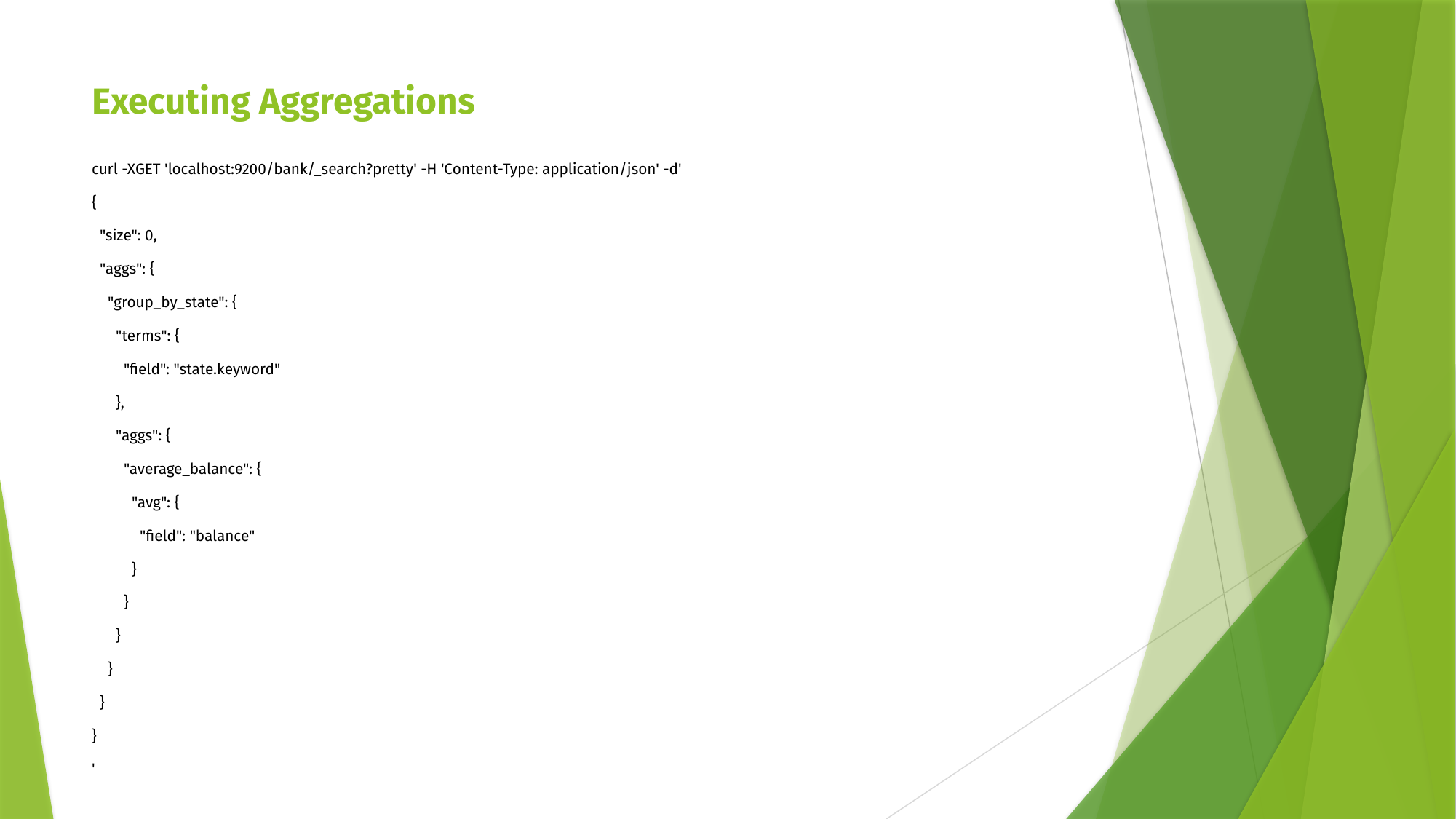

# Executing Aggregations
curl -XGET 'localhost:9200/bank/_search?pretty' -H 'Content-Type: application/json' -d'
{
  "size": 0,
  "aggs": {
    "group_by_state": {
      "terms": {
        "field": "state.keyword"
      },
      "aggs": {
        "average_balance": {
          "avg": {
            "field": "balance"
          }
        }
      }
    }
  }
}
'